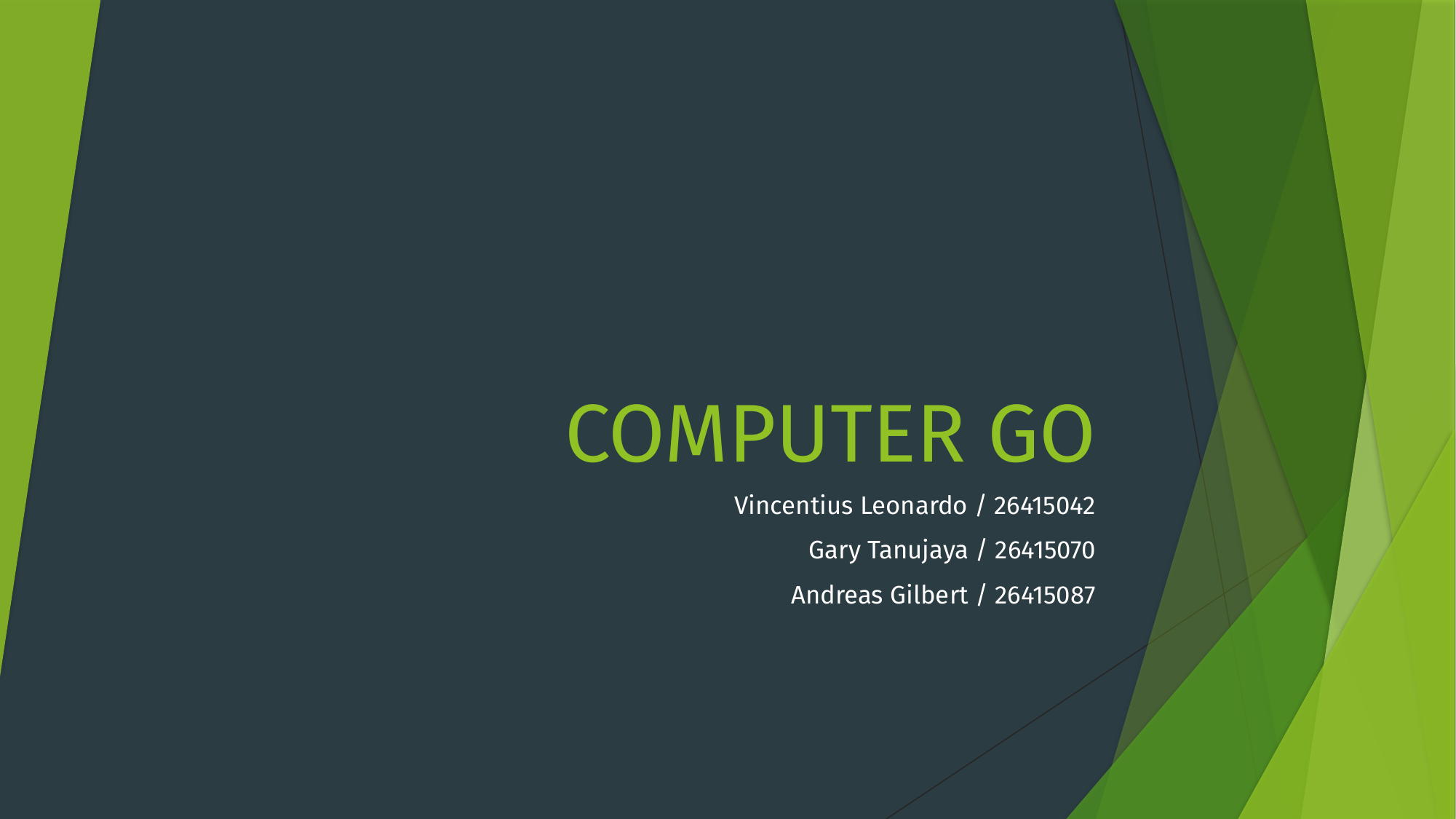

# COMPUTER GO
Vincentius Leonardo / 26415042
Gary Tanujaya / 26415070
Andreas Gilbert / 26415087